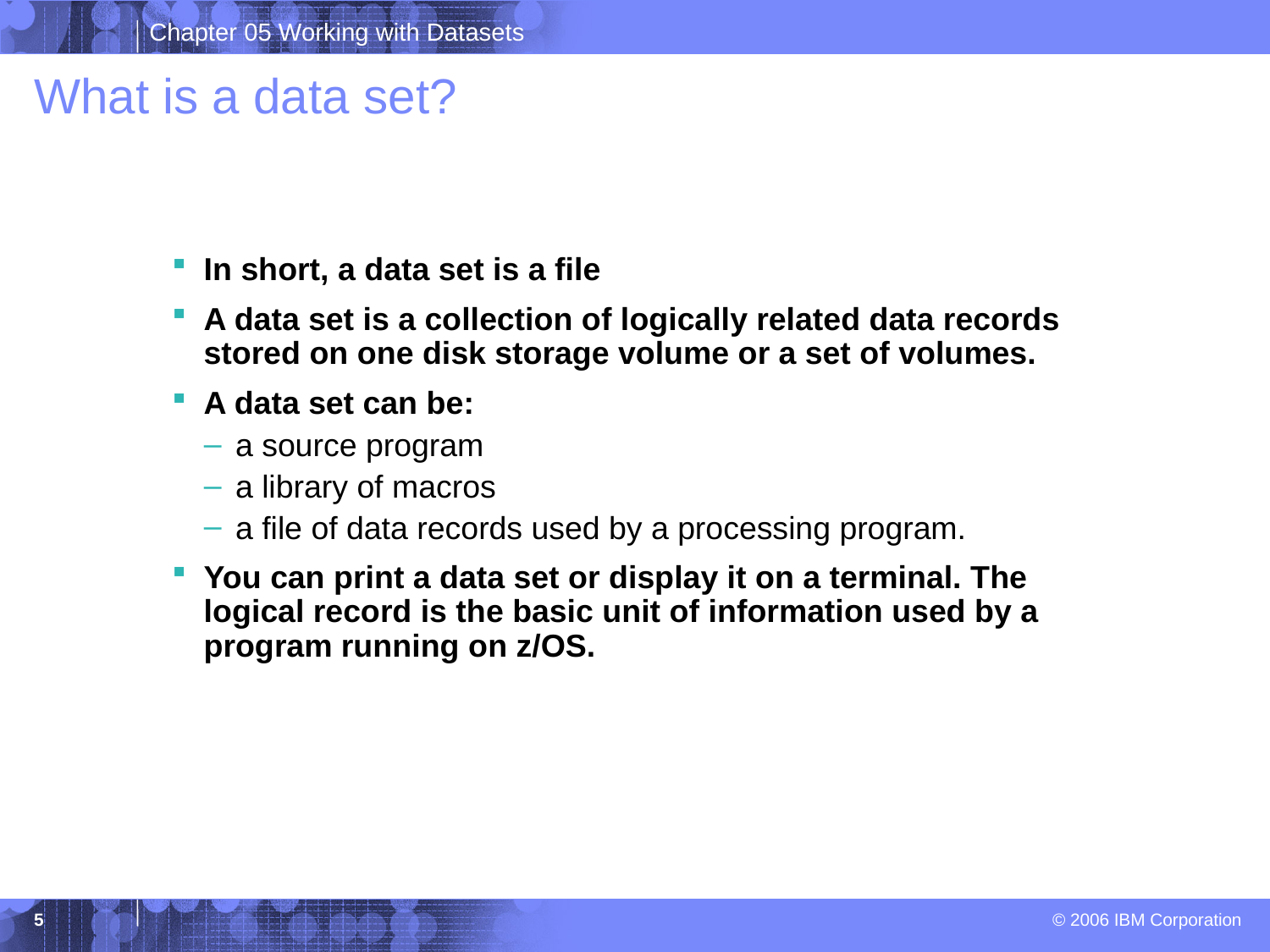

# What is a data set?
In short, a data set is a file
A data set is a collection of logically related data records stored on one disk storage volume or a set of volumes.
A data set can be:
a source program
a library of macros
a file of data records used by a processing program.
You can print a data set or display it on a terminal. The logical record is the basic unit of information used by a program running on z/OS.
5